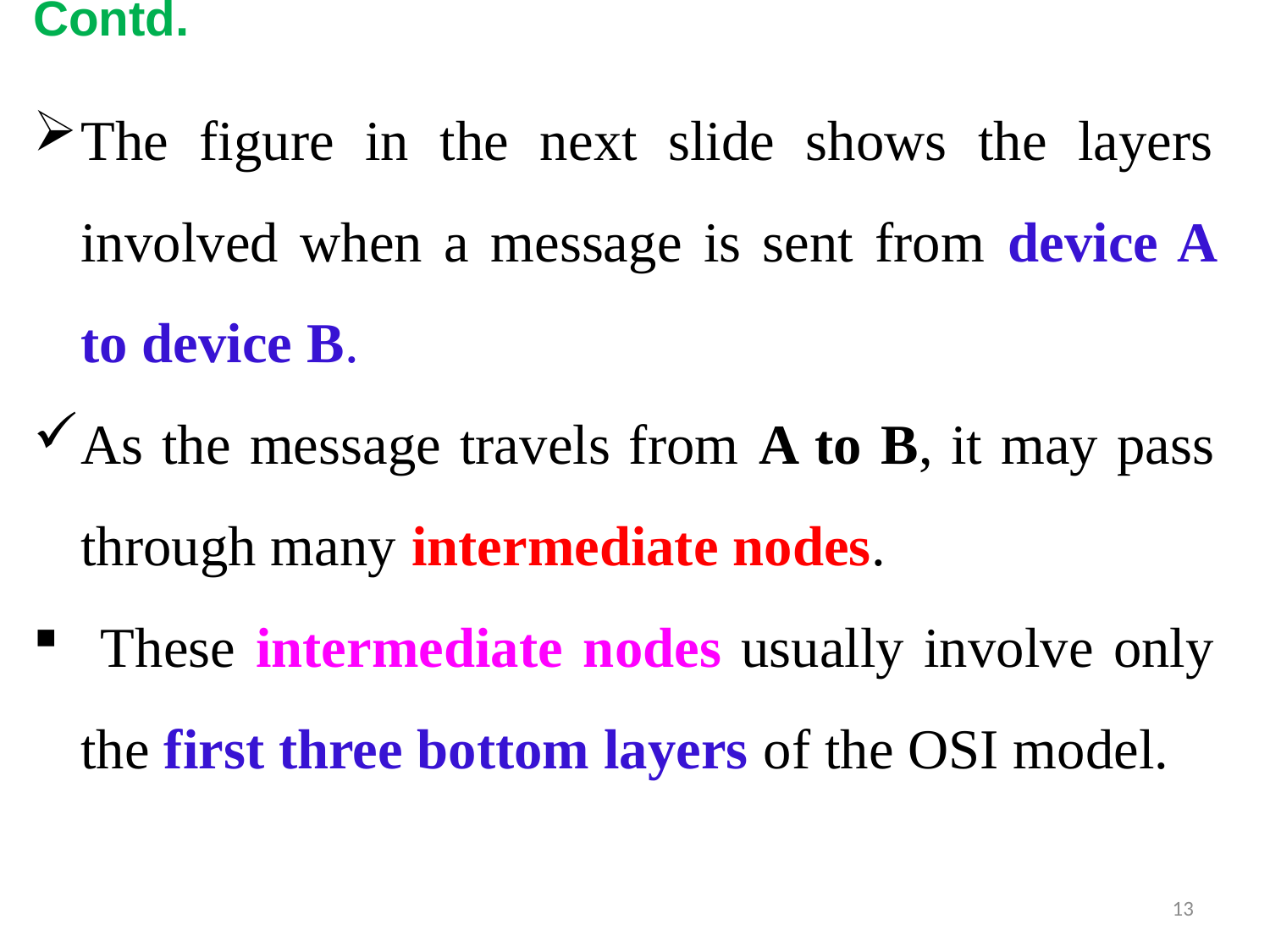

Contd.
The figure in the next slide shows the layers involved when a message is sent from device A to device B.
As the message travels from A to B, it may pass through many intermediate nodes.
 These intermediate nodes usually involve only the first three bottom layers of the OSI model.

13